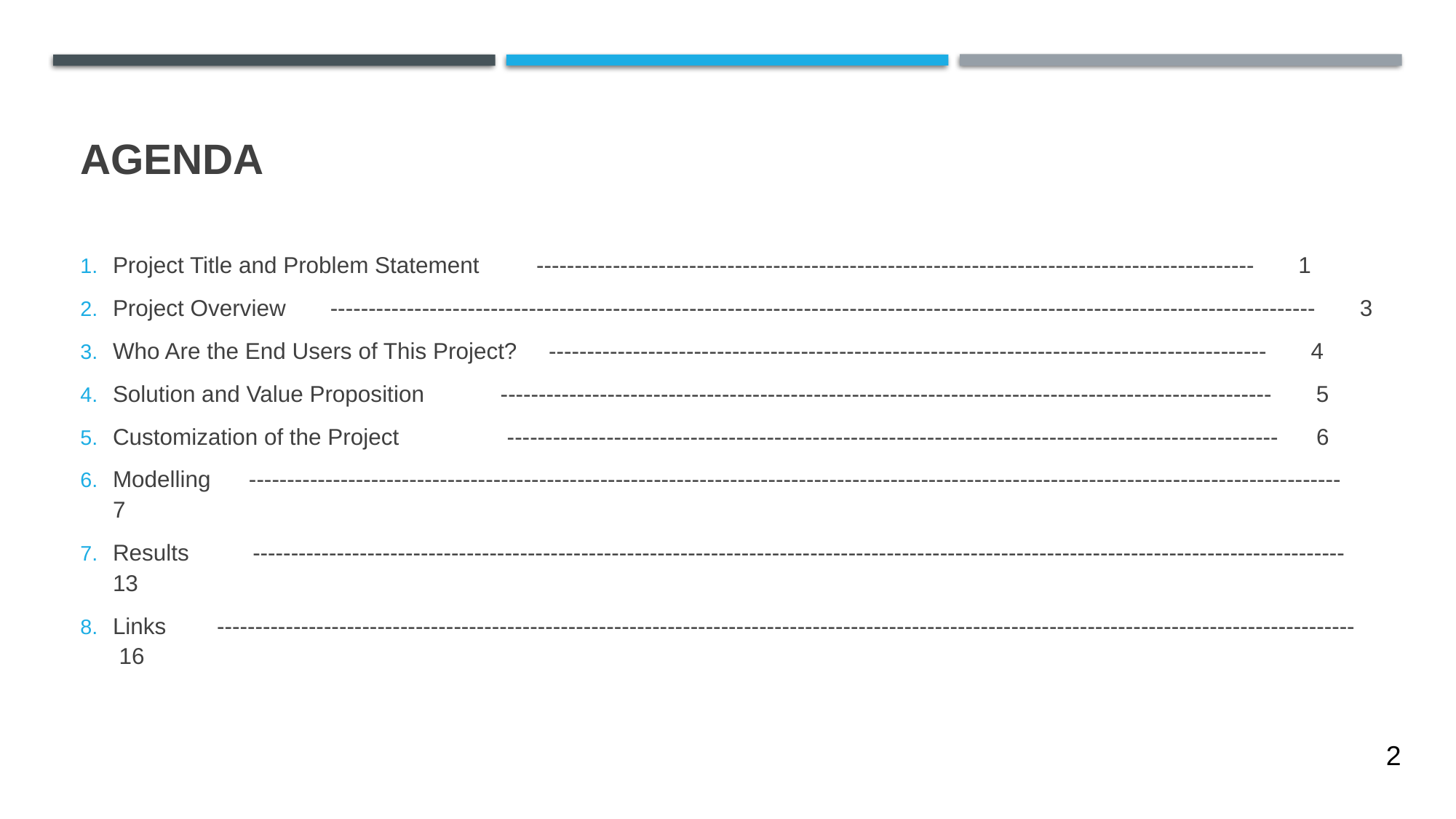

# AGENDA
Project Title and Problem Statement         ----------------------------------------------------------------------------------------------       1
Project Overview       ---------------------------------------------------------------------------------------------------------------------------------       3
Who Are the End Users of This Project?     ----------------------------------------------------------------------------------------------       4
Solution and Value Proposition            -----------------------------------------------------------------------------------------------------       5
Customization of the Project                 -----------------------------------------------------------------------------------------------------      6
Modelling      -----------------------------------------------------------------------------------------------------------------------------------------------      7
Results          -----------------------------------------------------------------------------------------------------------------------------------------------     13
Links        -----------------------------------------------------------------------------------------------------------------------------------------------------     16

2